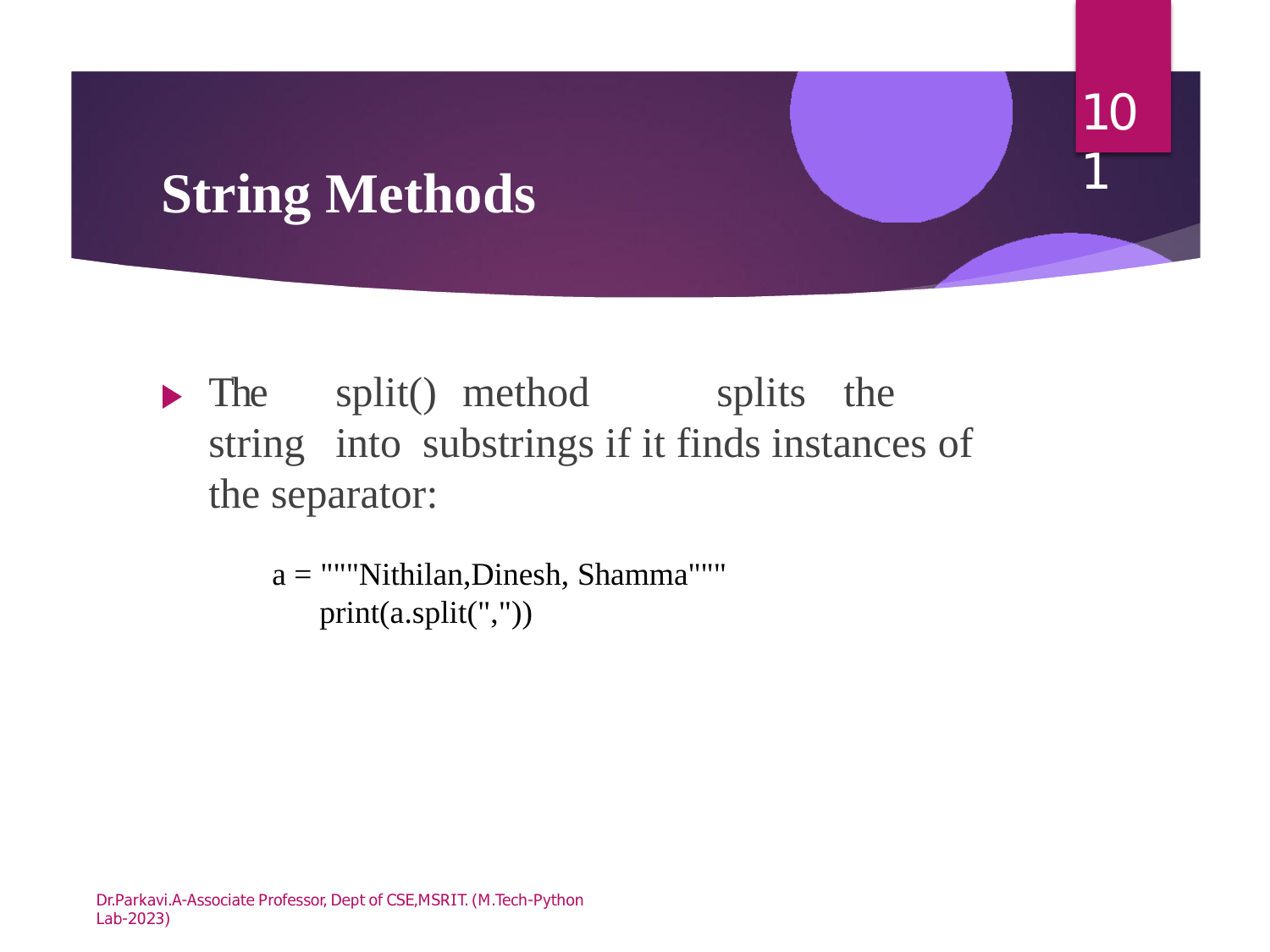

101
# String Methods
▶	The	split()	method	splits	the	string	into  substrings if it finds instances of the separator:
a = """Nithilan,Dinesh, Shamma"""  print(a.split(","))
Dr.Parkavi.A-Associate Professor, Dept of CSE,MSRIT. (M.Tech-Python Lab-2023)